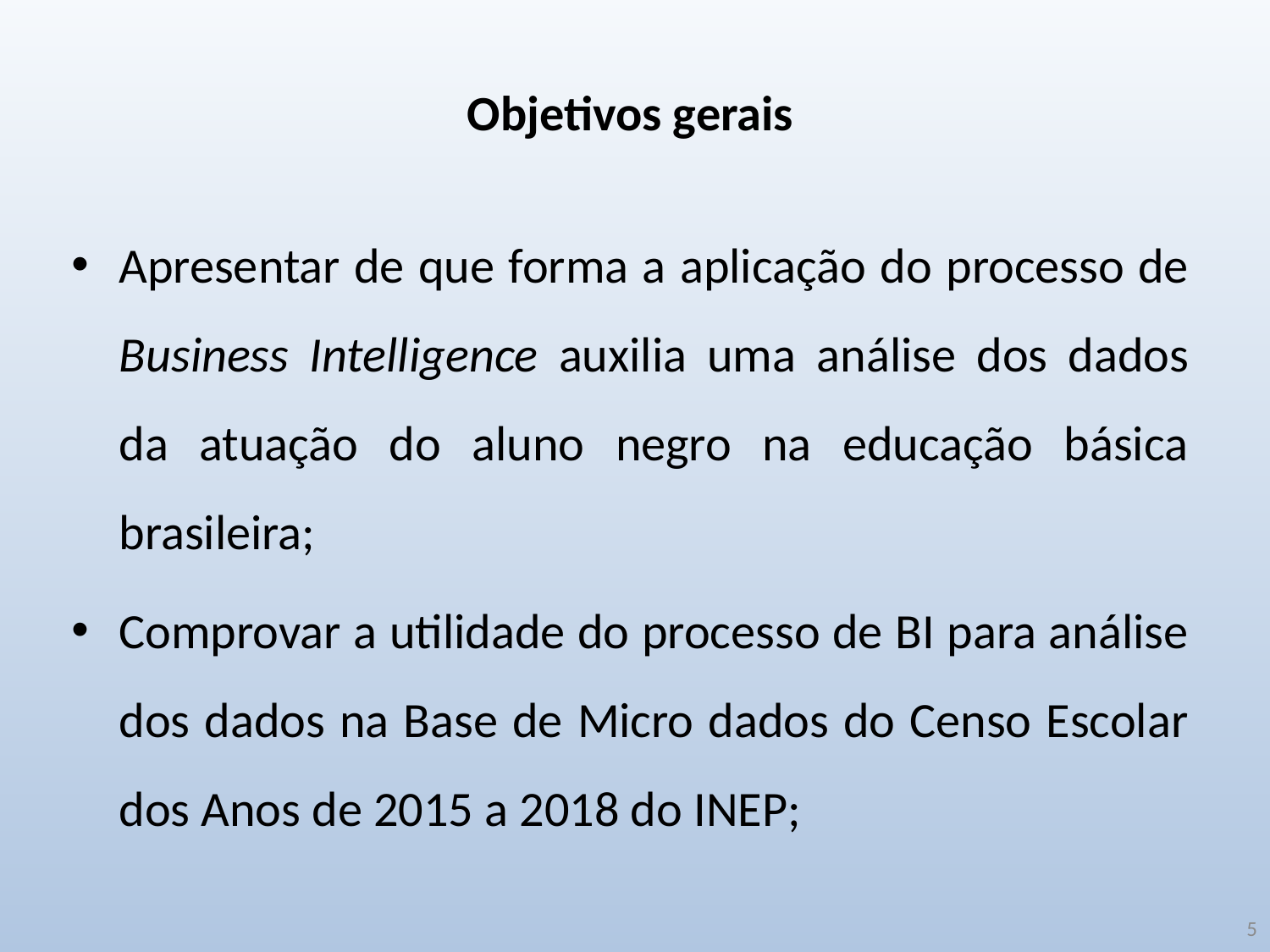

# Objetivos gerais
Apresentar de que forma a aplicação do processo de Business Intelligence auxilia uma análise dos dados da atuação do aluno negro na educação básica brasileira;
Comprovar a utilidade do processo de BI para análise dos dados na Base de Micro dados do Censo Escolar dos Anos de 2015 a 2018 do INEP;
5